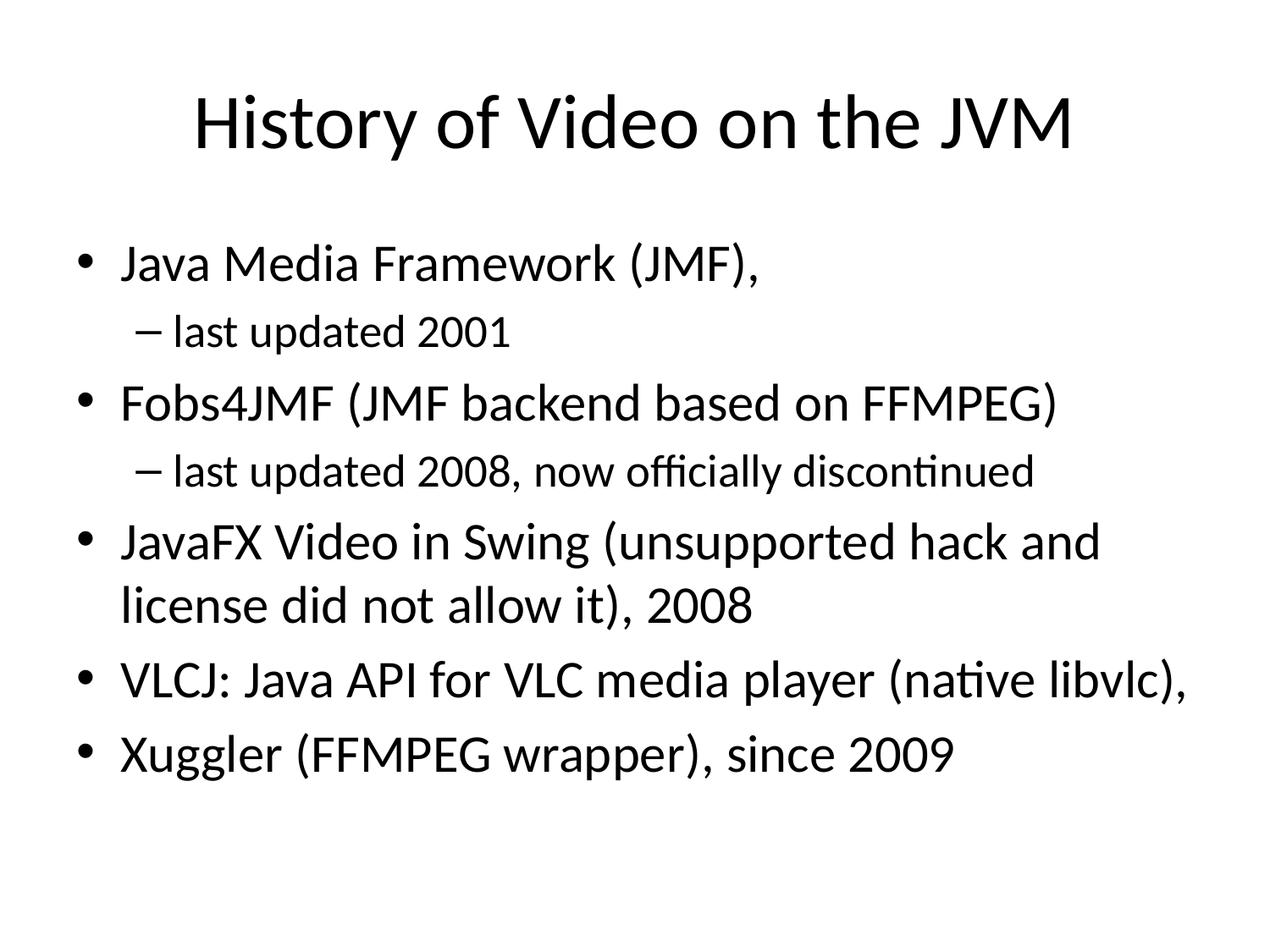

# History of Video on the JVM
Java Media Framework (JMF),
last updated 2001
Fobs4JMF (JMF backend based on FFMPEG)
last updated 2008, now officially discontinued
JavaFX Video in Swing (unsupported hack and license did not allow it), 2008
VLCJ: Java API for VLC media player (native libvlc),
Xuggler (FFMPEG wrapper), since 2009